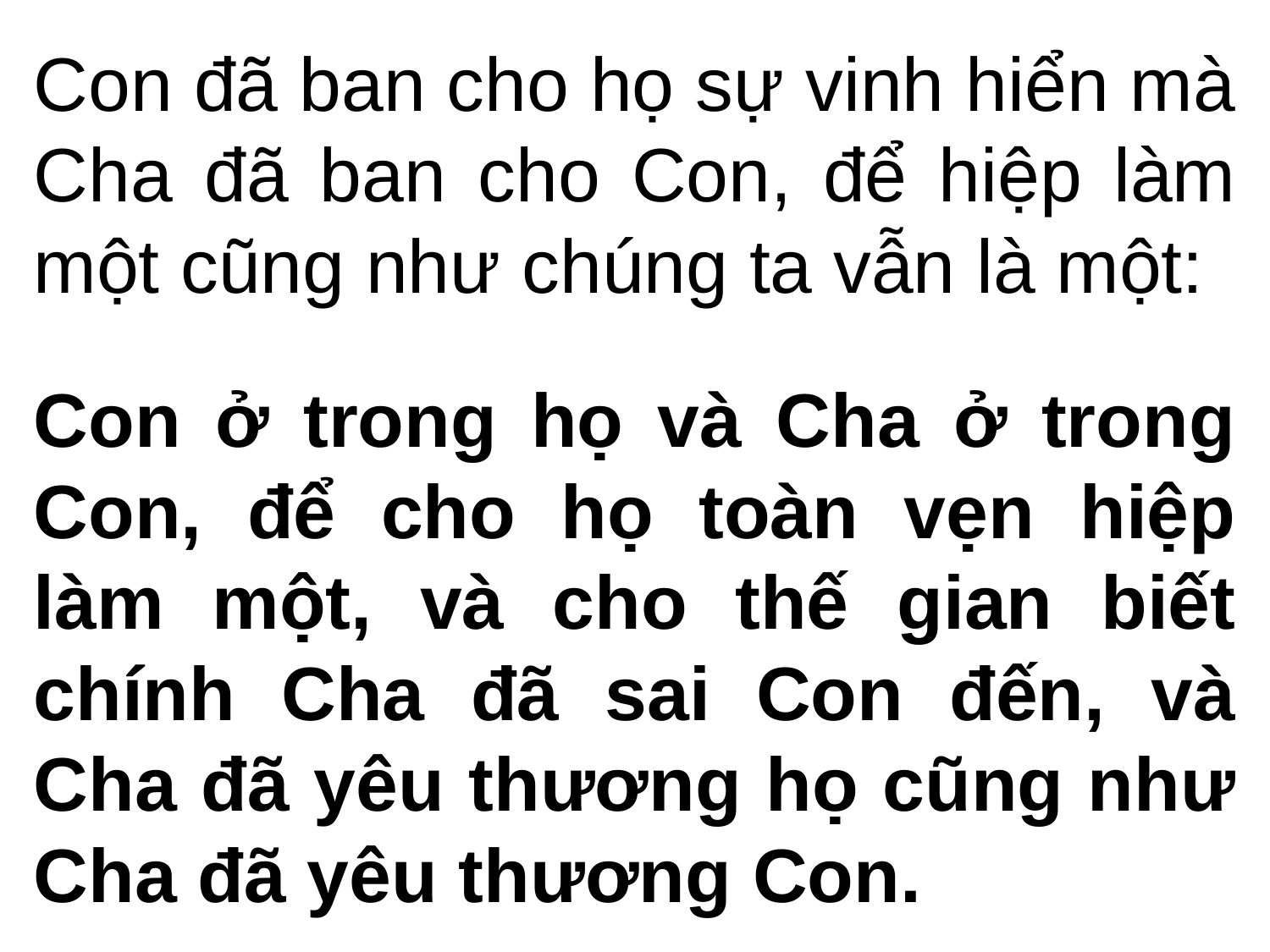

Con đã ban cho họ sự vinh hiển mà Cha đã ban cho Con, để hiệp làm một cũng như chúng ta vẫn là một:

Con ở trong họ và Cha ở trong Con, để cho họ toàn vẹn hiệp làm một, và cho thế gian biết chính Cha đã sai Con đến, và Cha đã yêu thương họ cũng như Cha đã yêu thương Con.